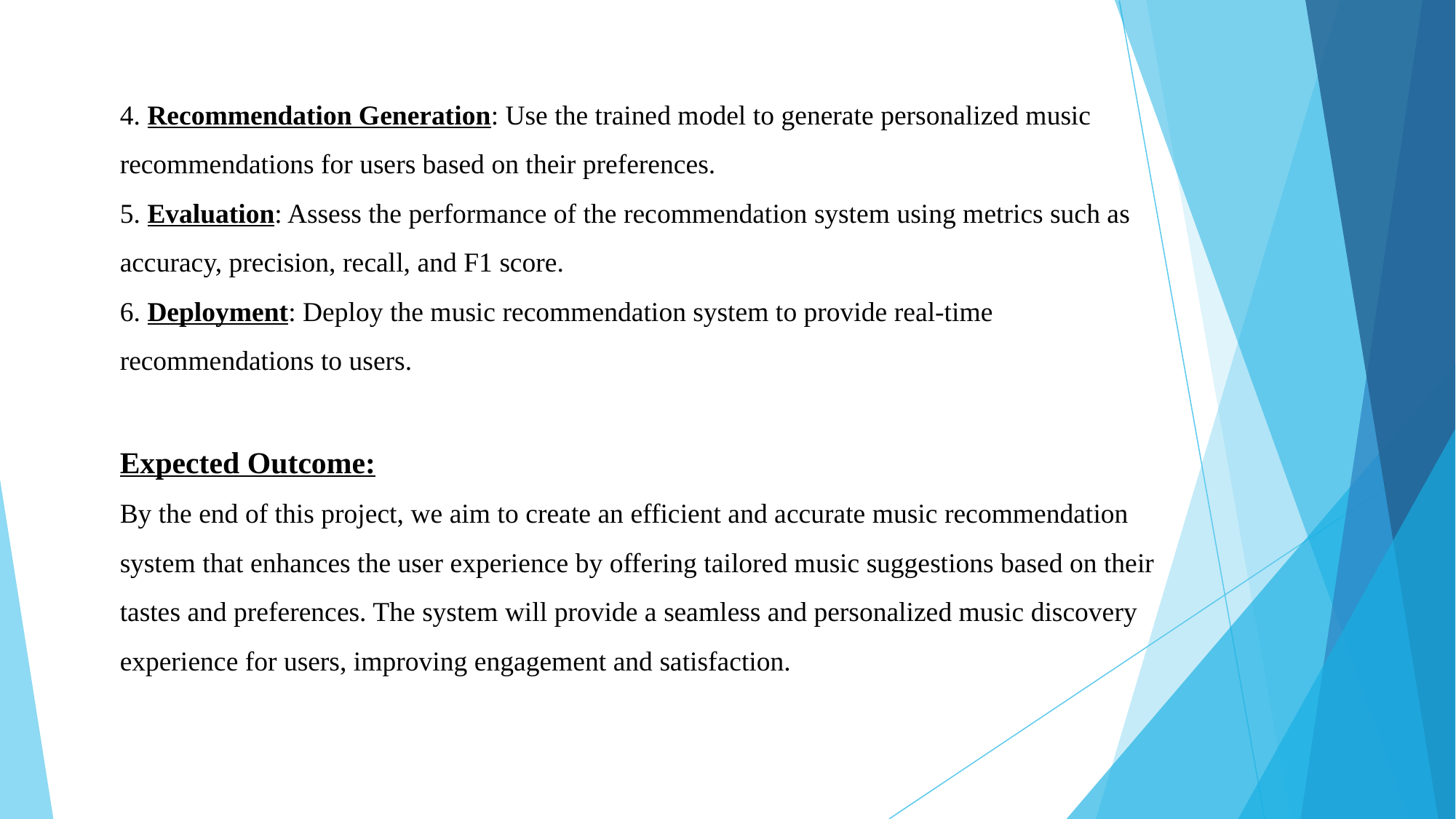

4. Recommendation Generation: Use the trained model to generate personalized music recommendations for users based on their preferences.
5. Evaluation: Assess the performance of the recommendation system using metrics such as accuracy, precision, recall, and F1 score.
6. Deployment: Deploy the music recommendation system to provide real-time recommendations to users.
Expected Outcome:
By the end of this project, we aim to create an efficient and accurate music recommendation system that enhances the user experience by offering tailored music suggestions based on their tastes and preferences. The system will provide a seamless and personalized music discovery experience for users, improving engagement and satisfaction.